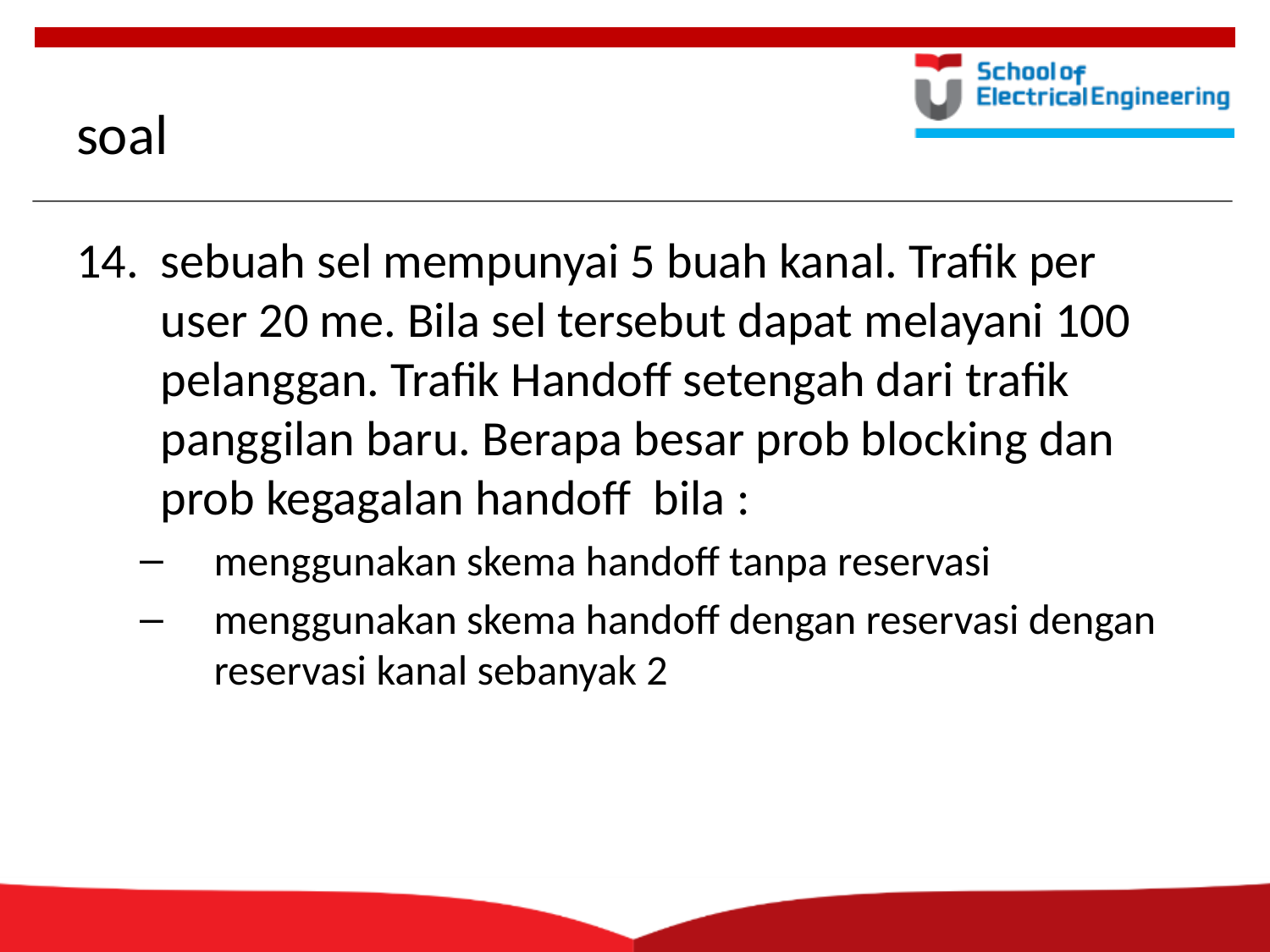

# soal
sebuah sel mempunyai 5 buah kanal. Trafik per user 20 me. Bila sel tersebut dapat melayani 100 pelanggan. Trafik Handoff setengah dari trafik panggilan baru. Berapa besar prob blocking dan prob kegagalan handoff  bila :
menggunakan skema handoff tanpa reservasi
menggunakan skema handoff dengan reservasi dengan reservasi kanal sebanyak 2